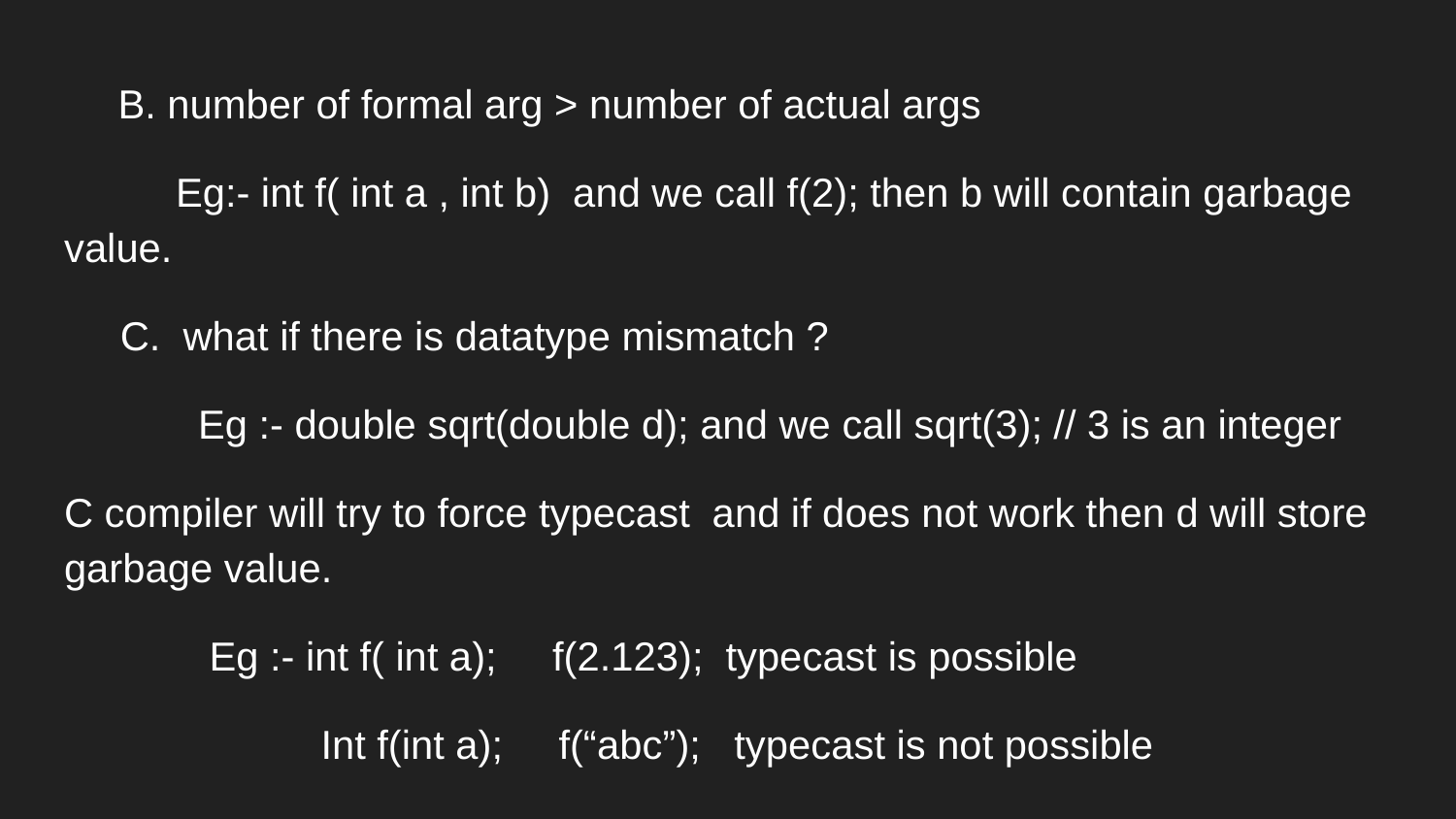

B. number of formal arg > number of actual args
          Eg:- int f( int a , int b)  and we call f(2); then b will contain garbage value.
     C.  what if there is datatype mismatch ?
            Eg :- double sqrt(double d); and we call sqrt(3); // 3 is an integer
C compiler will try to force typecast  and if does not work then d will store garbage value.
             Eg :- int f( int a);     f(2.123);  typecast is possible
                       Int f(int a);     f(“abc”);   typecast is not possible